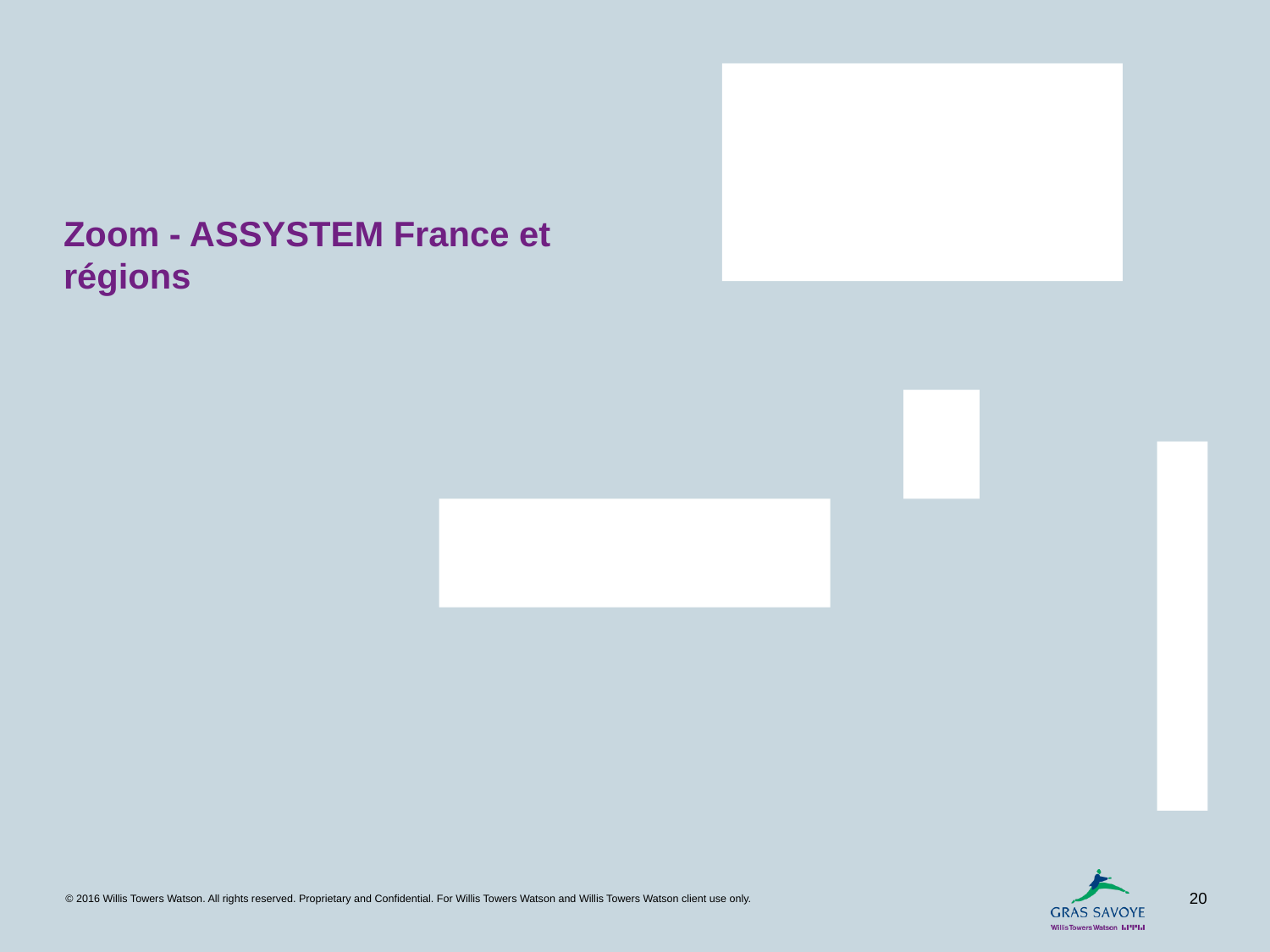

# Zoom - ASSYSTEM France et régions